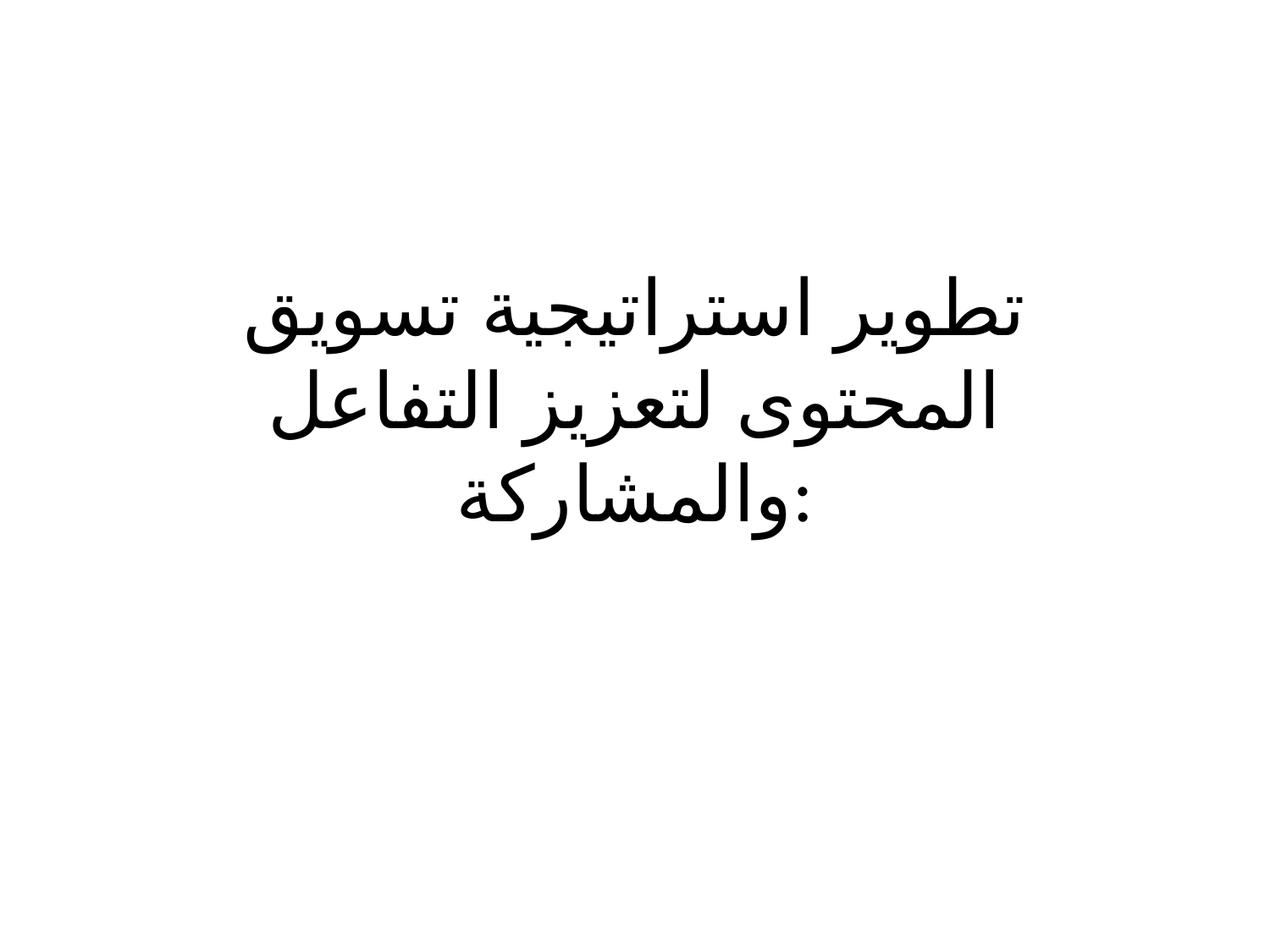

# تطوير استراتيجية تسويق المحتوى لتعزيز التفاعل والمشاركة: